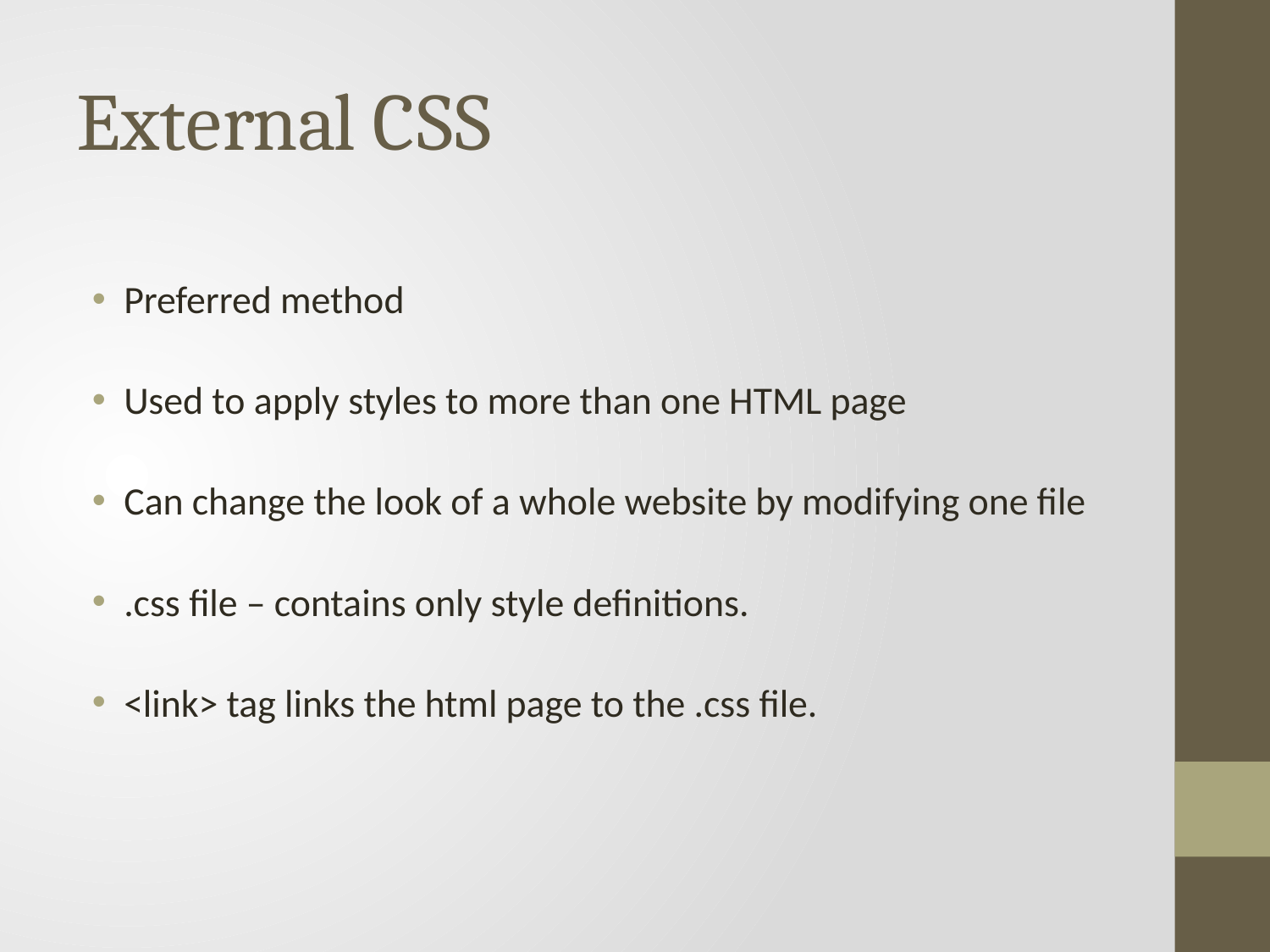

# External CSS
Preferred method
Used to apply styles to more than one HTML page
Can change the look of a whole website by modifying one file
.css file – contains only style definitions.
<link> tag links the html page to the .css file.